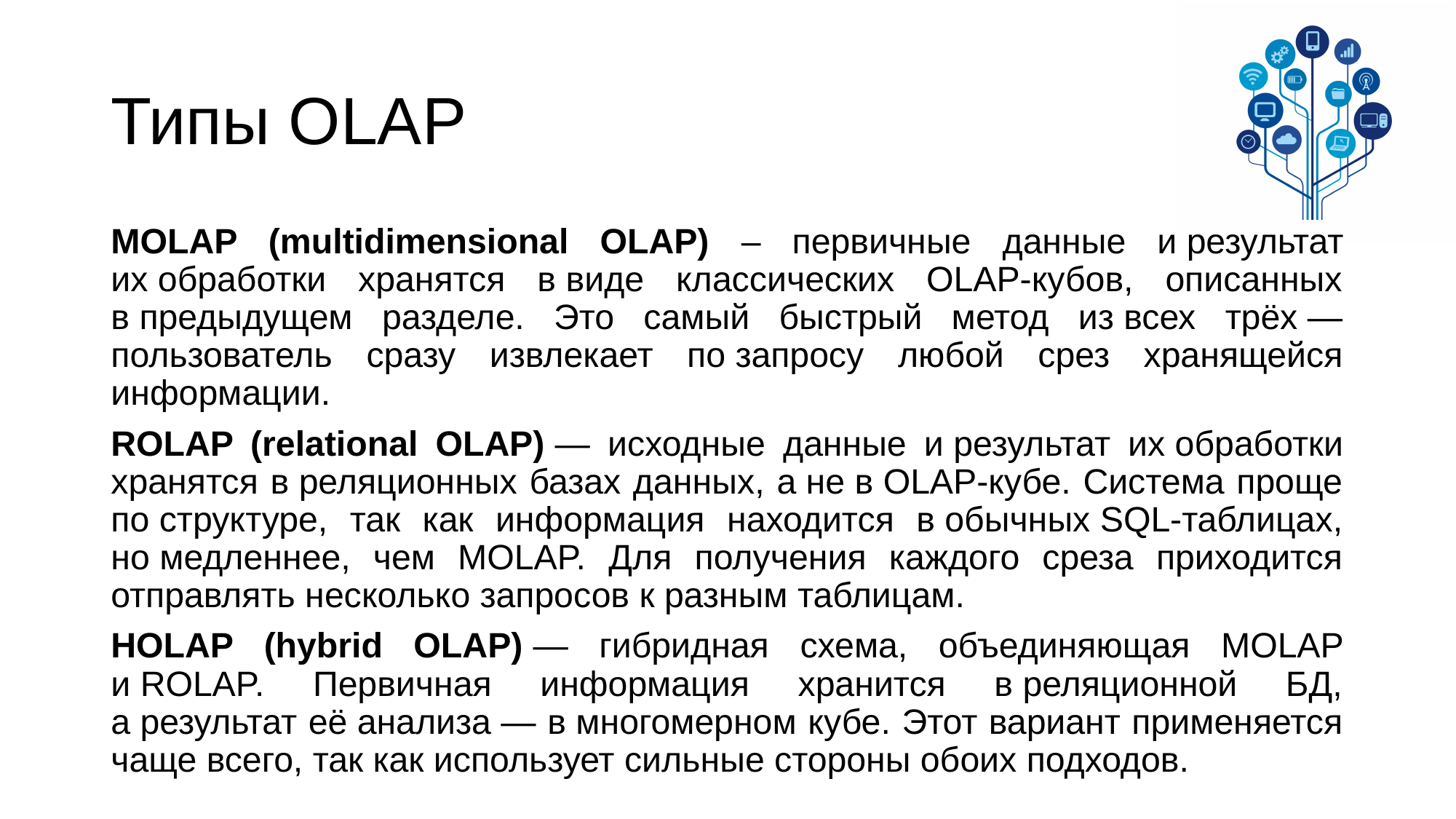

# Типы OLAP
MOLAP (multidimensional OLAP) – первичные данные и результат их обработки хранятся в виде классических OLAP-кубов, описанных в предыдущем разделе. Это самый быстрый метод из всех трёх — пользователь сразу извлекает по запросу любой срез хранящейся информации.
ROLAP (relational OLAP) — исходные данные и результат их обработки хранятся в реляционных базах данных, а не в OLAP-кубе. Система проще по структуре, так как информация находится в обычных SQL-таблицах, но медленнее, чем MOLAP. Для получения каждого среза приходится отправлять несколько запросов к разным таблицам.
HOLAP (hybrid OLAP) — гибридная схема, объединяющая MOLAP и ROLAP. Первичная информация хранится в реляционной БД, а результат её анализа — в многомерном кубе. Этот вариант применяется чаще всего, так как использует сильные стороны обоих подходов.